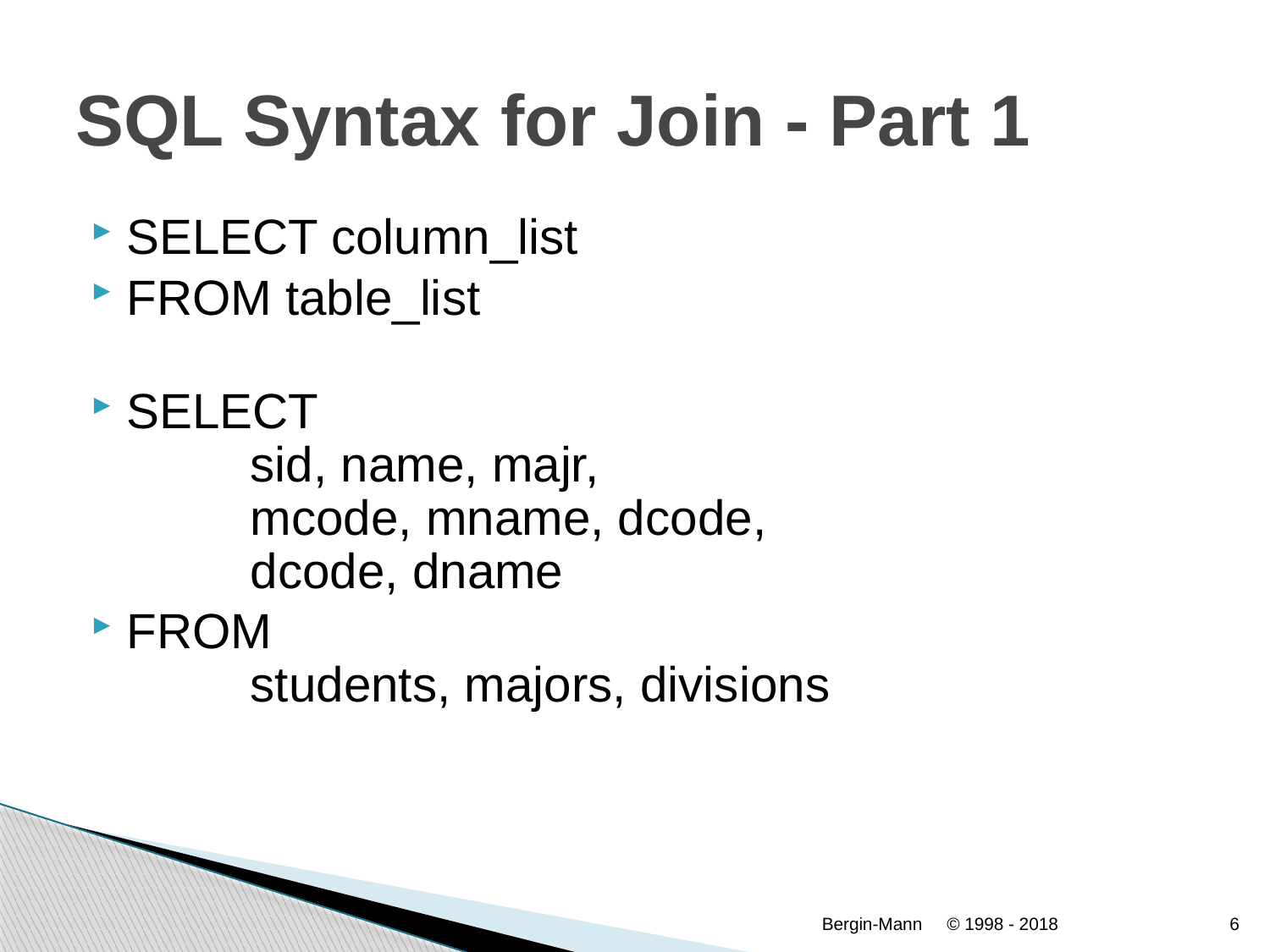

# SQL Syntax for Join - Part 1
SELECT column_list
FROM table_list
SELECT
         sid, name, majr,
         mcode, mname, dcode,
         dcode, dname
FROM
         students, majors, divisions
Bergin-Mann
© 1998 - 2018
6